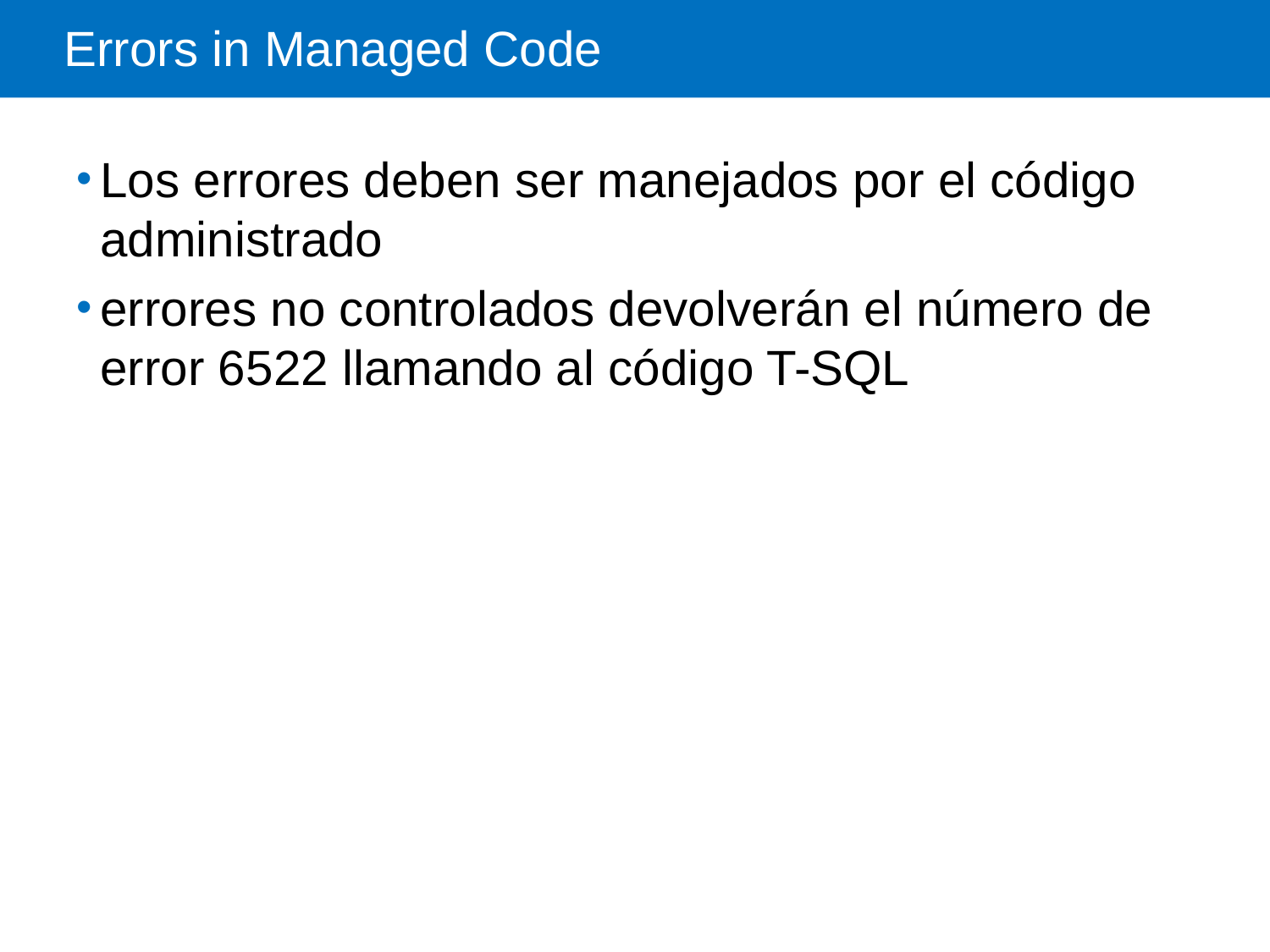

# Errors in Managed Code
Los errores deben ser manejados por el código administrado
errores no controlados devolverán el número de error 6522 llamando al código T-SQL